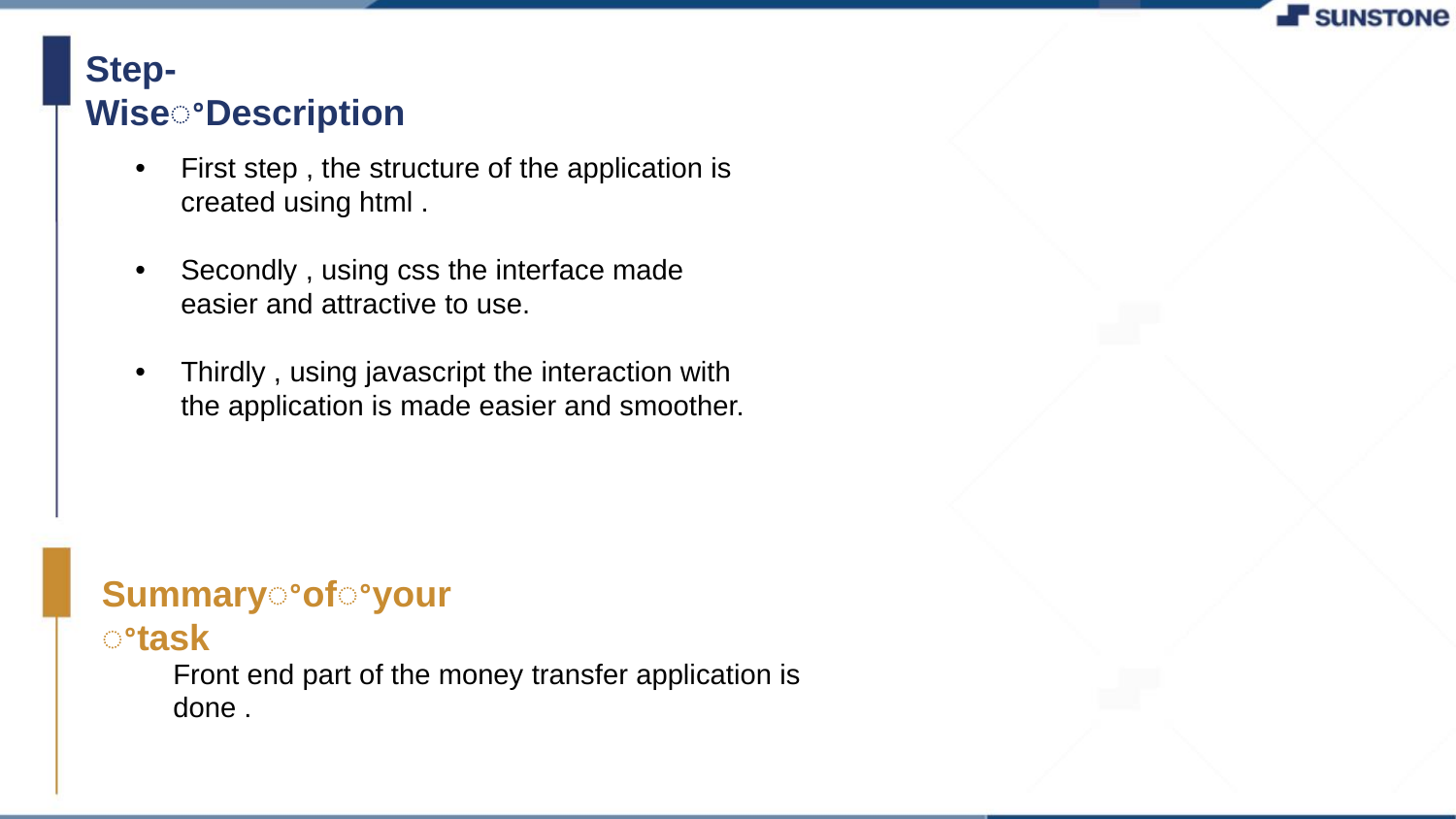

Step-WiseꢀDescription
• First step , the structure of the application is
created using html .
• Secondly , using css the interface made
easier and attractive to use.
• Thirdly , using javascript the interaction with
the application is made easier and smoother.
Summaryꢀofꢀyourꢀtask
Front end part of the money transfer application is
done .